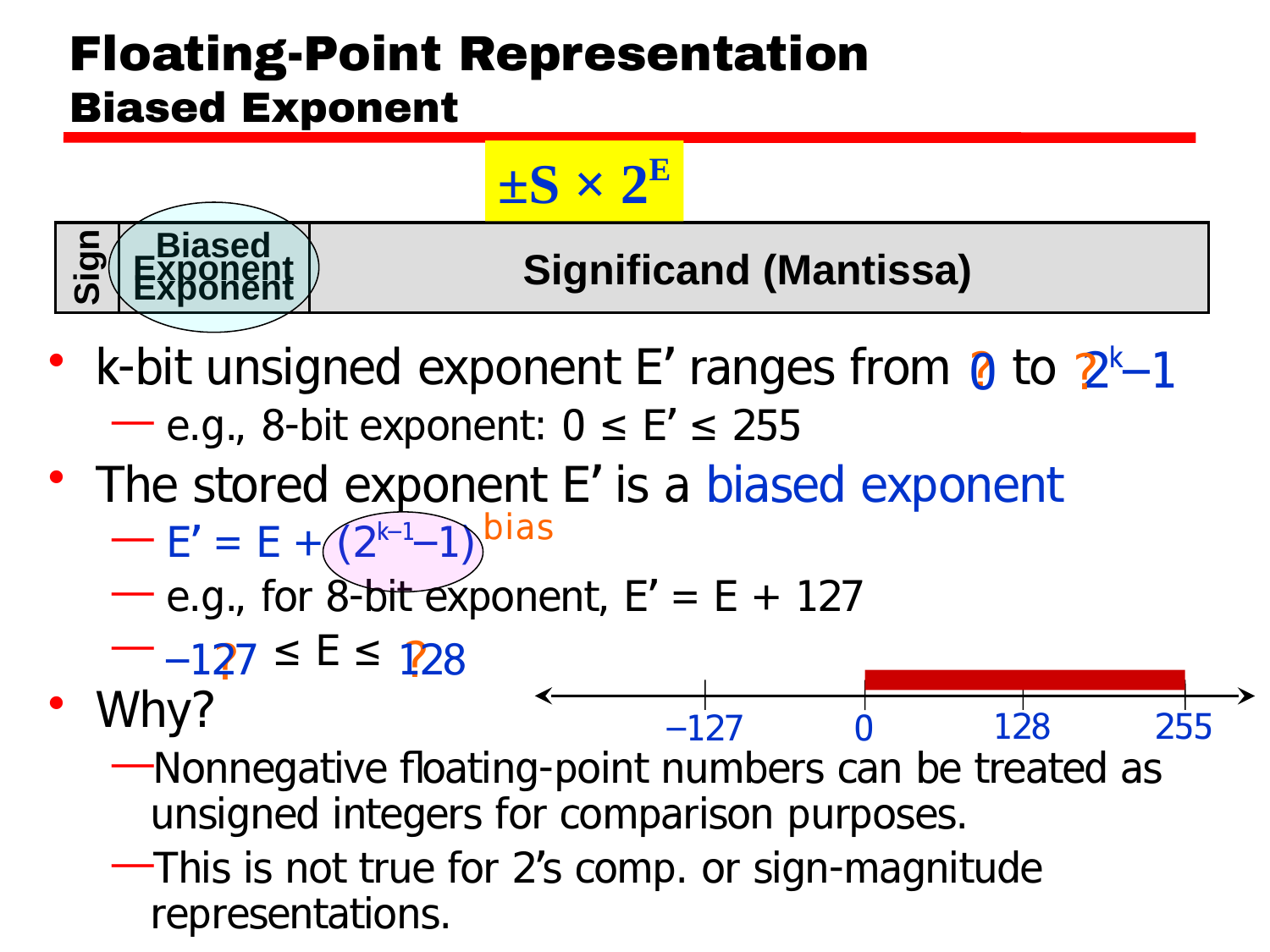

# Floating-Point Representation Biased Exponent
±S × 2E

Biased
Exponent

Significand (Mantissa)
Exponent
Sign
?
2k–1
0
?
k-bit unsigned exponent E’ ranges from    to
 e.g., 8-bit exponent: 0 ≤ E’ ≤ 255
The stored exponent E’ is a biased exponent
 E’ = E + (2k–1–1)
 e.g., for 8-bit exponent, E’ = E + 127
         ≤ E ≤
Why?
Nonnegative floating-point numbers can be treated as unsigned integers for comparison purposes.
This is not true for 2’s comp. or sign-magnitude representations.
bias

?
?
–127
128

128
255
0
–127